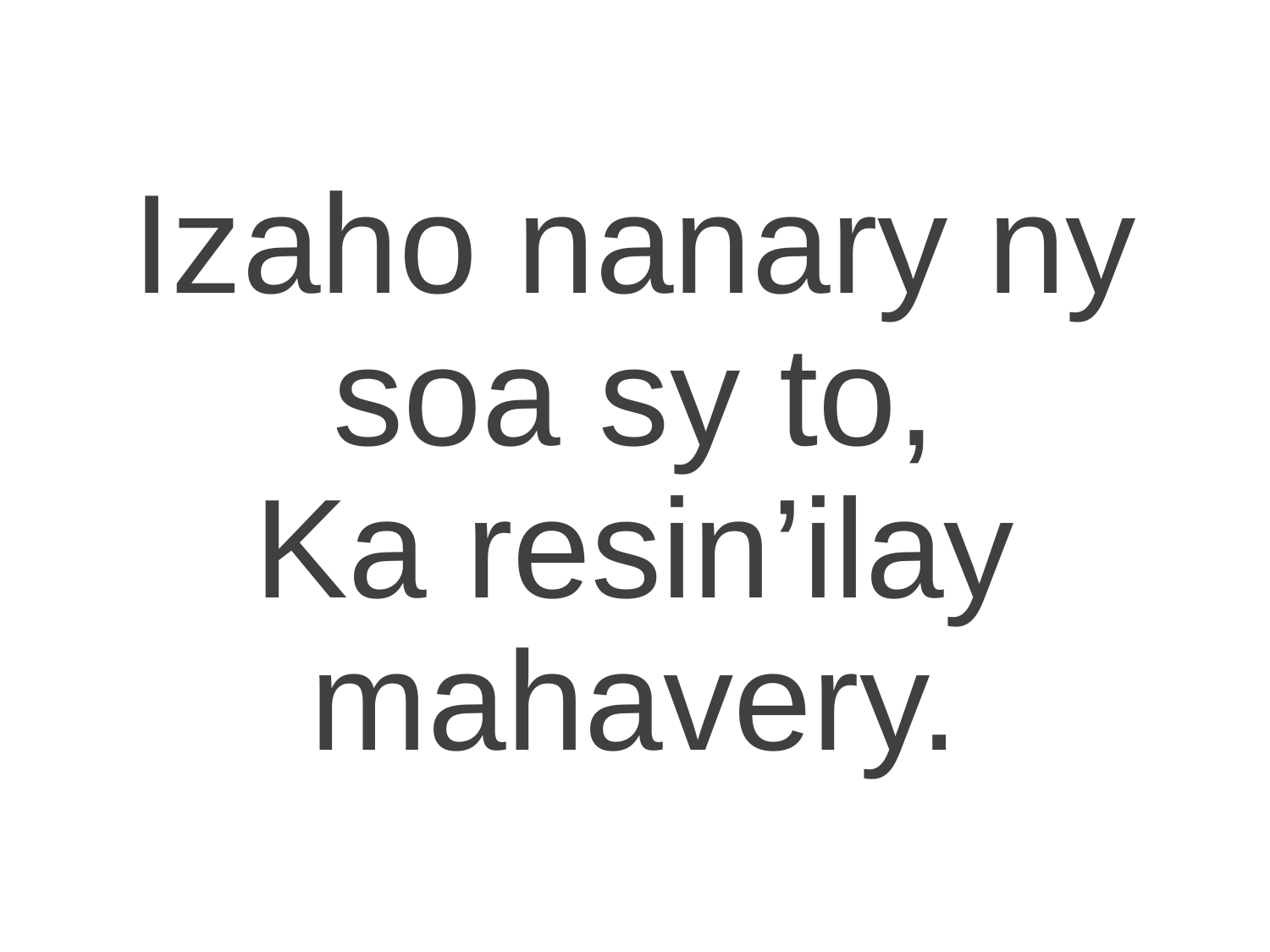

Izaho nanary ny soa sy to,
Ka resin’ilay mahavery.